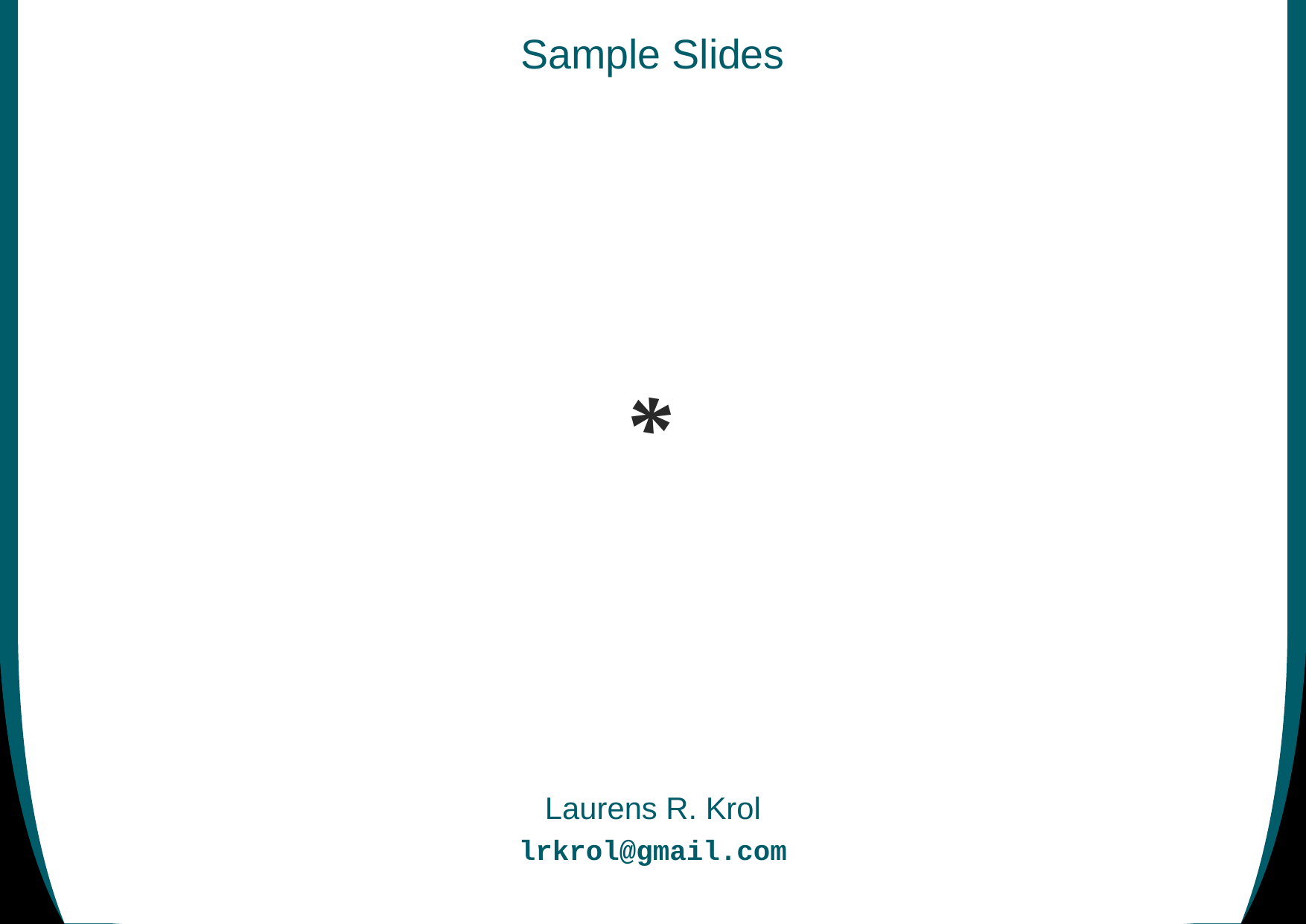

# Sample Slides
Laurens R. Krol
lrkrol@gmail.com

13